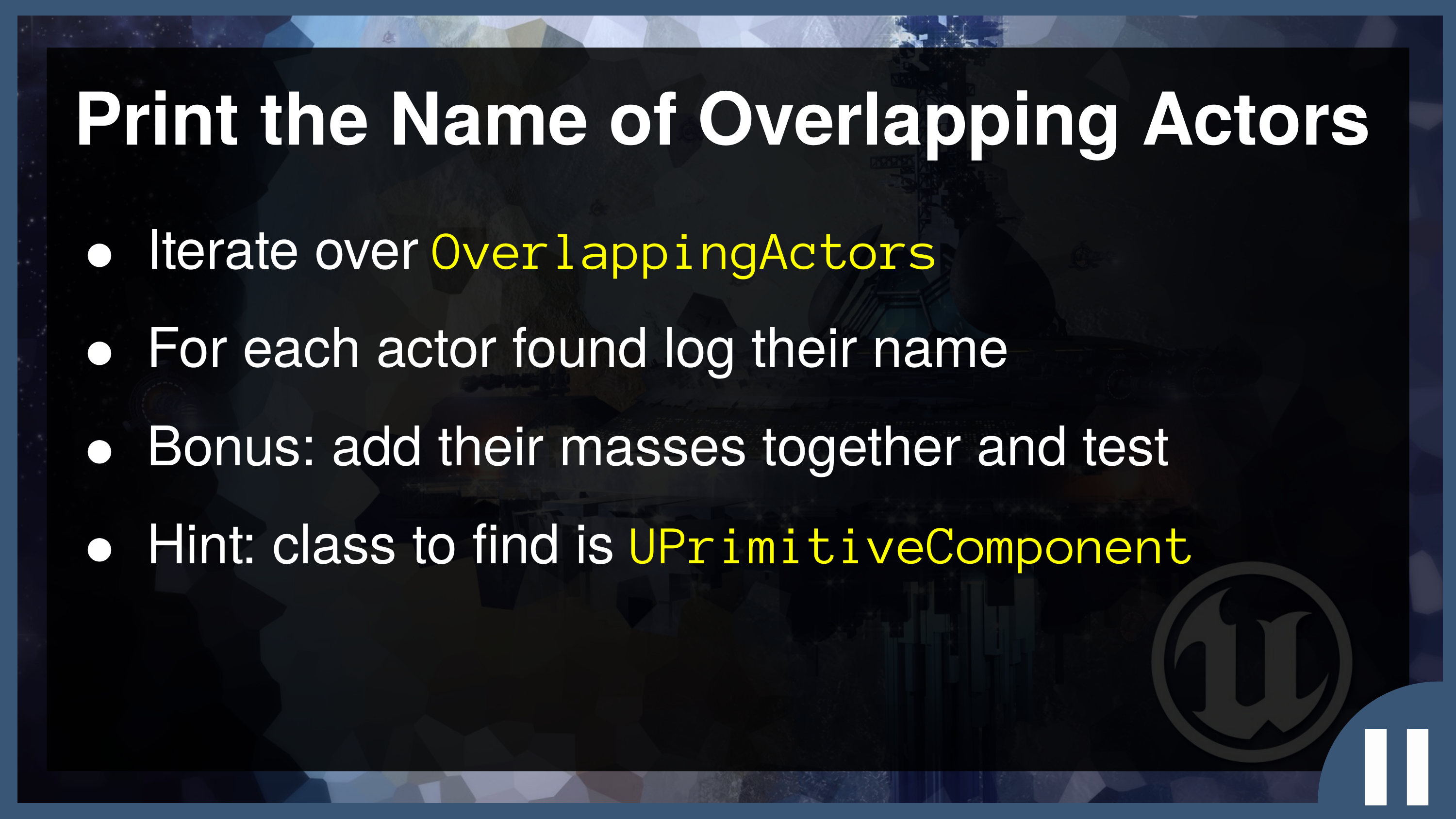

Print the Name of Overlapping Actors
Iterate over OverlappingActors
For each actor found log their name
Bonus: add their masses together and test
Hint: class to find is UPrimitiveComponent